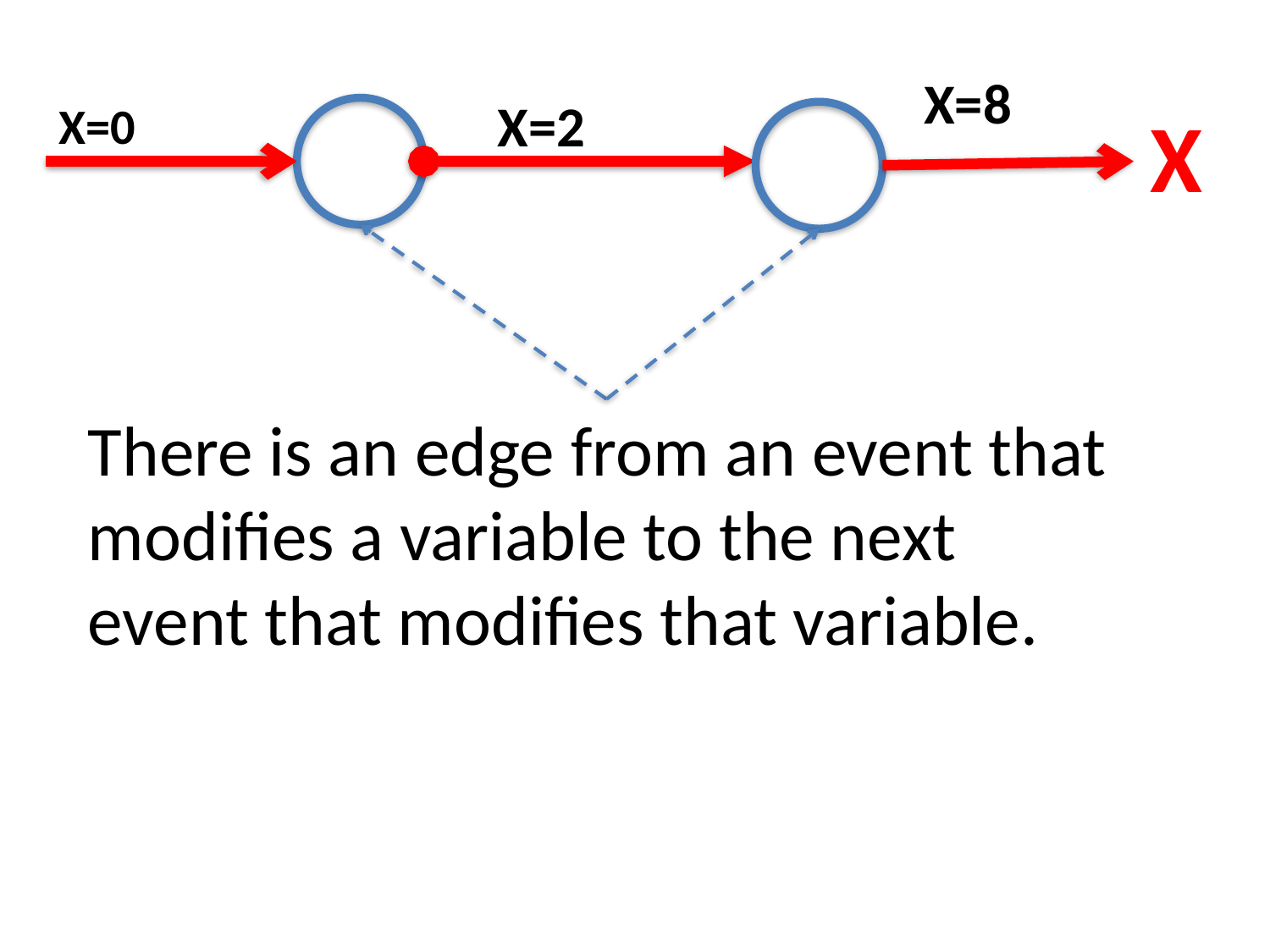

X=8
X=2
X=0
X

There is an edge from an event that modifies a variable to the next event that modifies that variable.